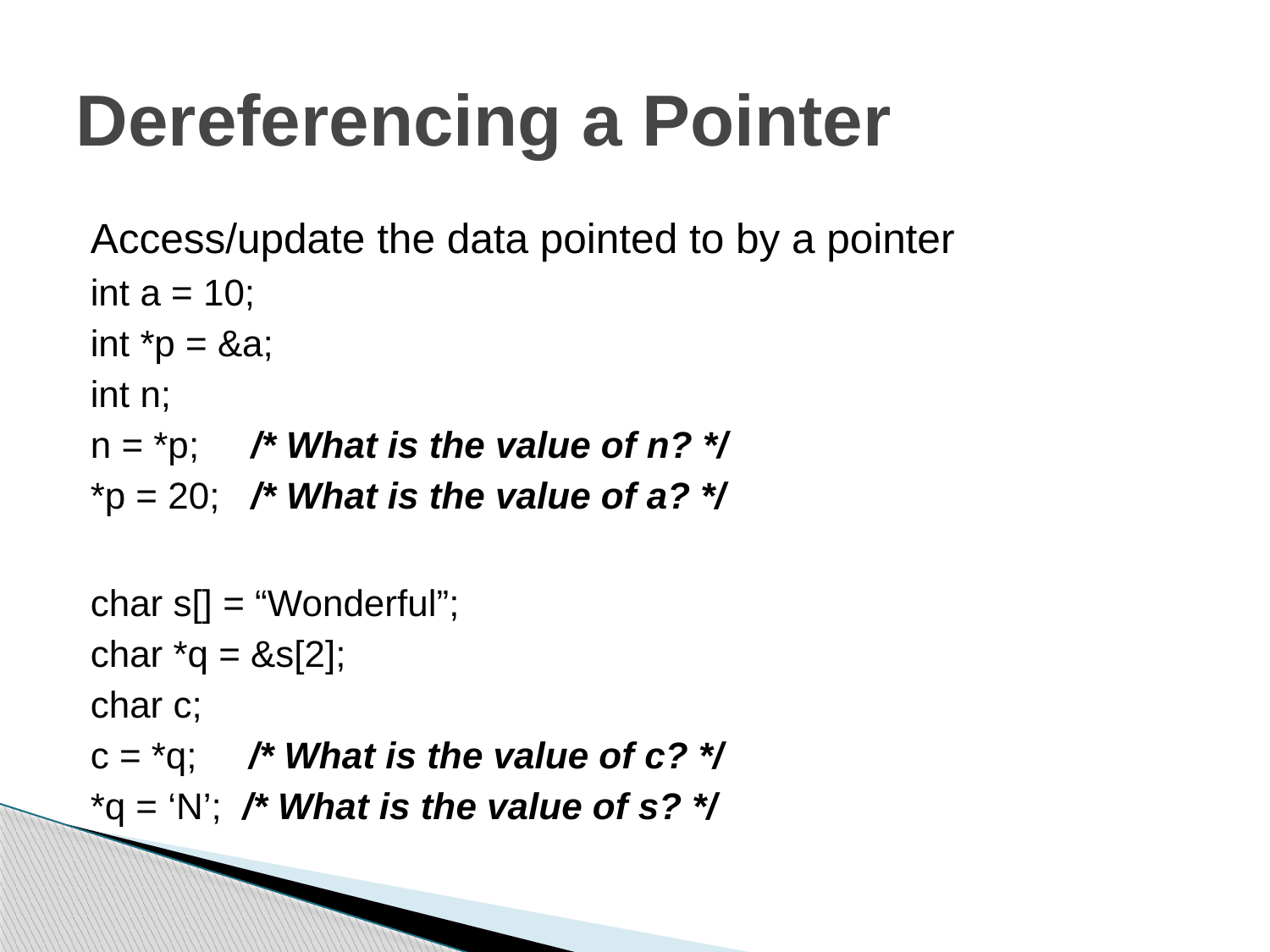

# Dereferencing a Pointer
Access/update the data pointed to by a pointer
int a = 10;
int *p = &a;
int n;
n = *p;     /* What is the value of n? */
*p = 20;   /* What is the value of a? */

char s[] = “Wonderful”;
char *q = &s[2];
char c;
c = *q;     /* What is the value of c? */
*q = ‘N’;  /* What is the value of s? */